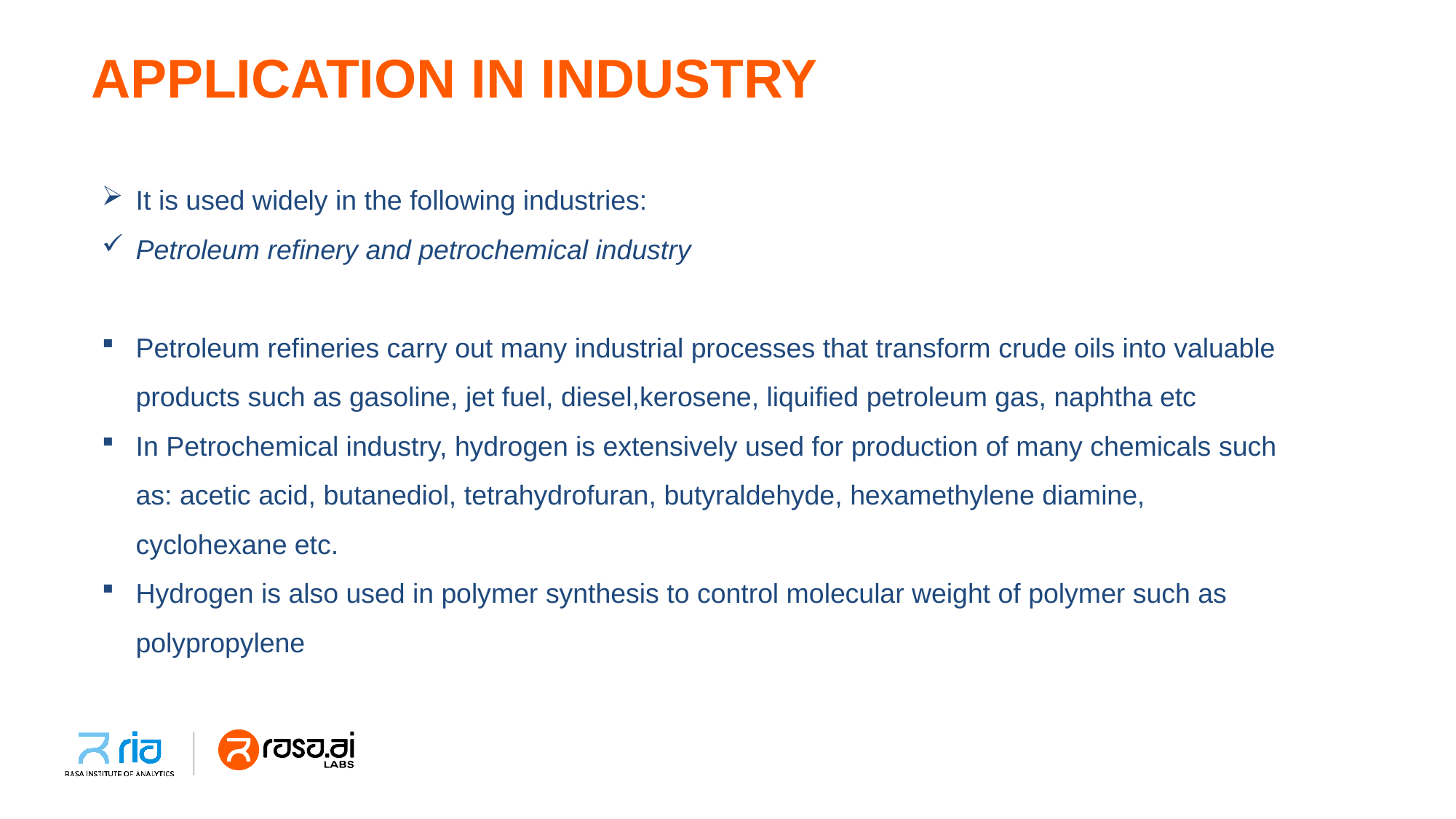

# APPLICATION IN INDUSTRY

It is used widely in the following industries:
Petroleum refinery and petrochemical industry

Petroleum refineries carry out many industrial processes that transform crude oils into valuable products such as gasoline, jet fuel, diesel,kerosene, liquified petroleum gas, naphtha etc
In Petrochemical industry, hydrogen is extensively used for production of many chemicals such as: acetic acid, butanediol, tetrahydrofuran, butyraldehyde, hexamethylene diamine, cyclohexane etc.
Hydrogen is also used in polymer synthesis to control molecular weight of polymer such as polypropylene